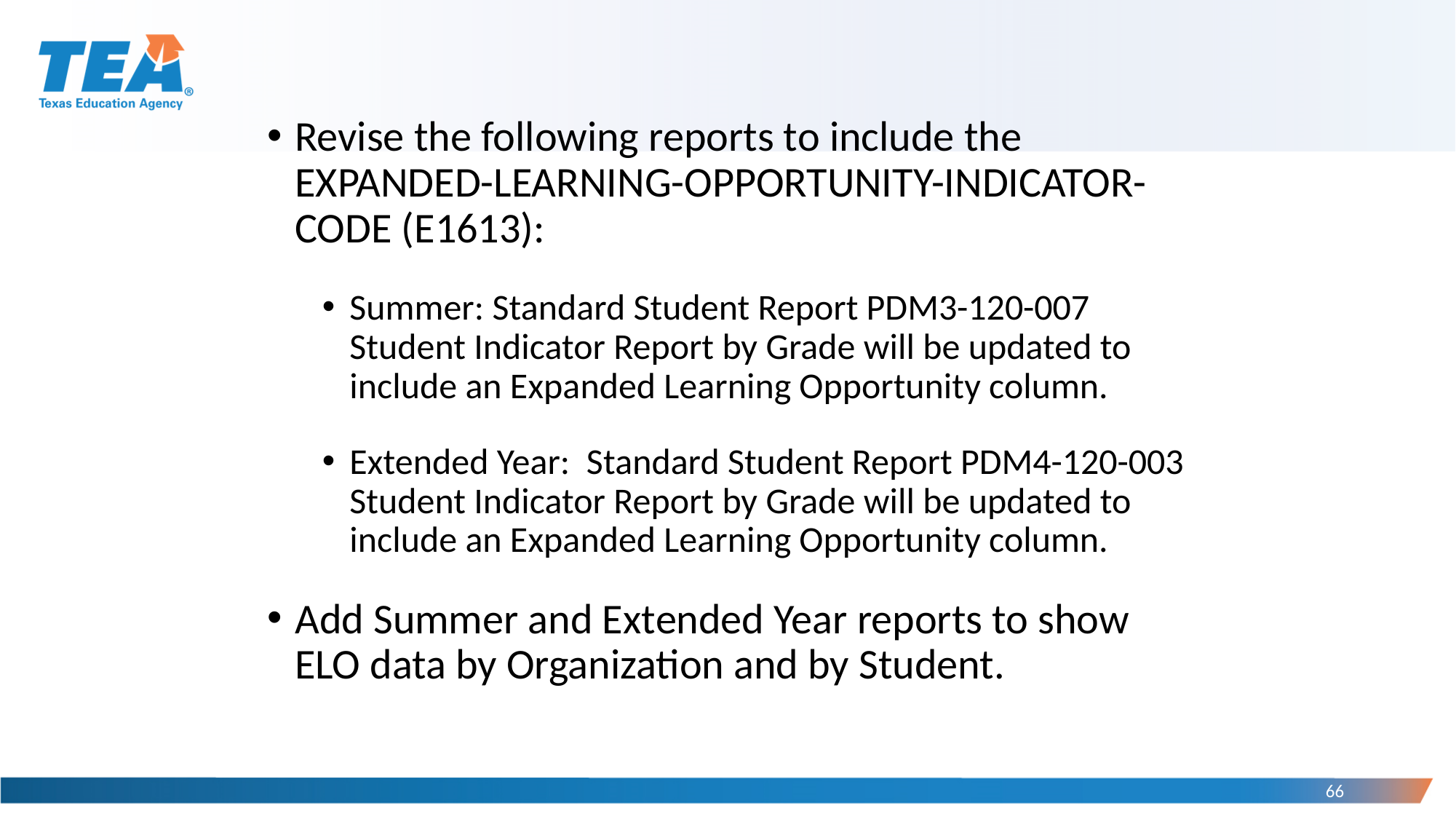

# Expanded Learning Opportunity (ELO) Reports
Revise the following reports to include the EXPANDED-LEARNING-OPPORTUNITY-INDICATOR-CODE (E1613):
Summer: Standard Student Report PDM3-120-007 Student Indicator Report by Grade will be updated to include an Expanded Learning Opportunity column.
Extended Year:  Standard Student Report PDM4-120-003 Student Indicator Report by Grade will be updated to include an Expanded Learning Opportunity column.
Add Summer and Extended Year reports to show ELO data by Organization and by Student.

66